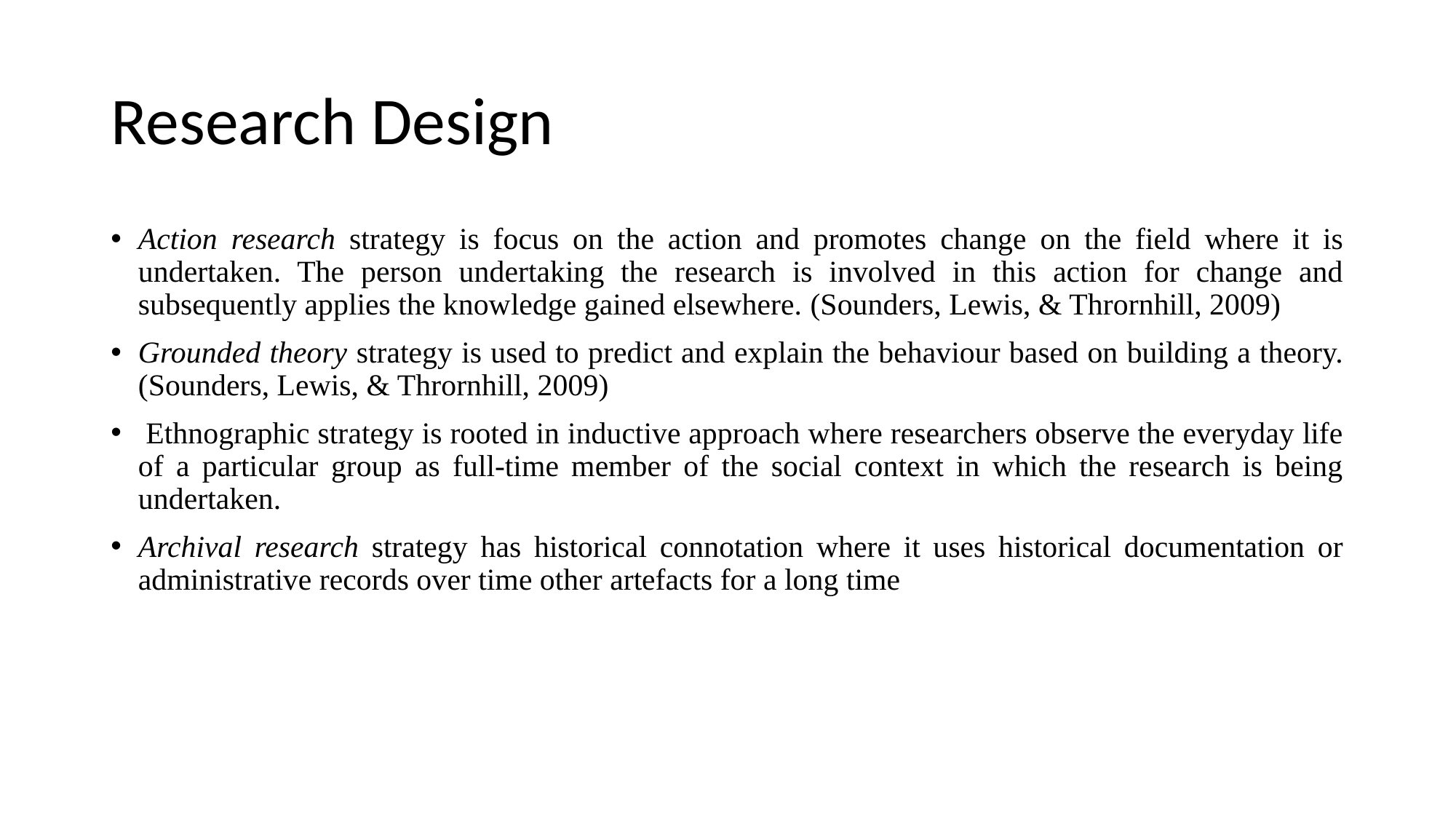

# Research Design
Action research strategy is focus on the action and promotes change on the field where it is undertaken. The person undertaking the research is involved in this action for change and subsequently applies the knowledge gained elsewhere. (Sounders, Lewis, & Thrornhill, 2009)
Grounded theory strategy is used to predict and explain the behaviour based on building a theory. (Sounders, Lewis, & Thrornhill, 2009)
 Ethnographic strategy is rooted in inductive approach where researchers observe the everyday life of a particular group as full-time member of the social context in which the research is being undertaken.
Archival research strategy has historical connotation where it uses historical documentation or administrative records over time other artefacts for a long time